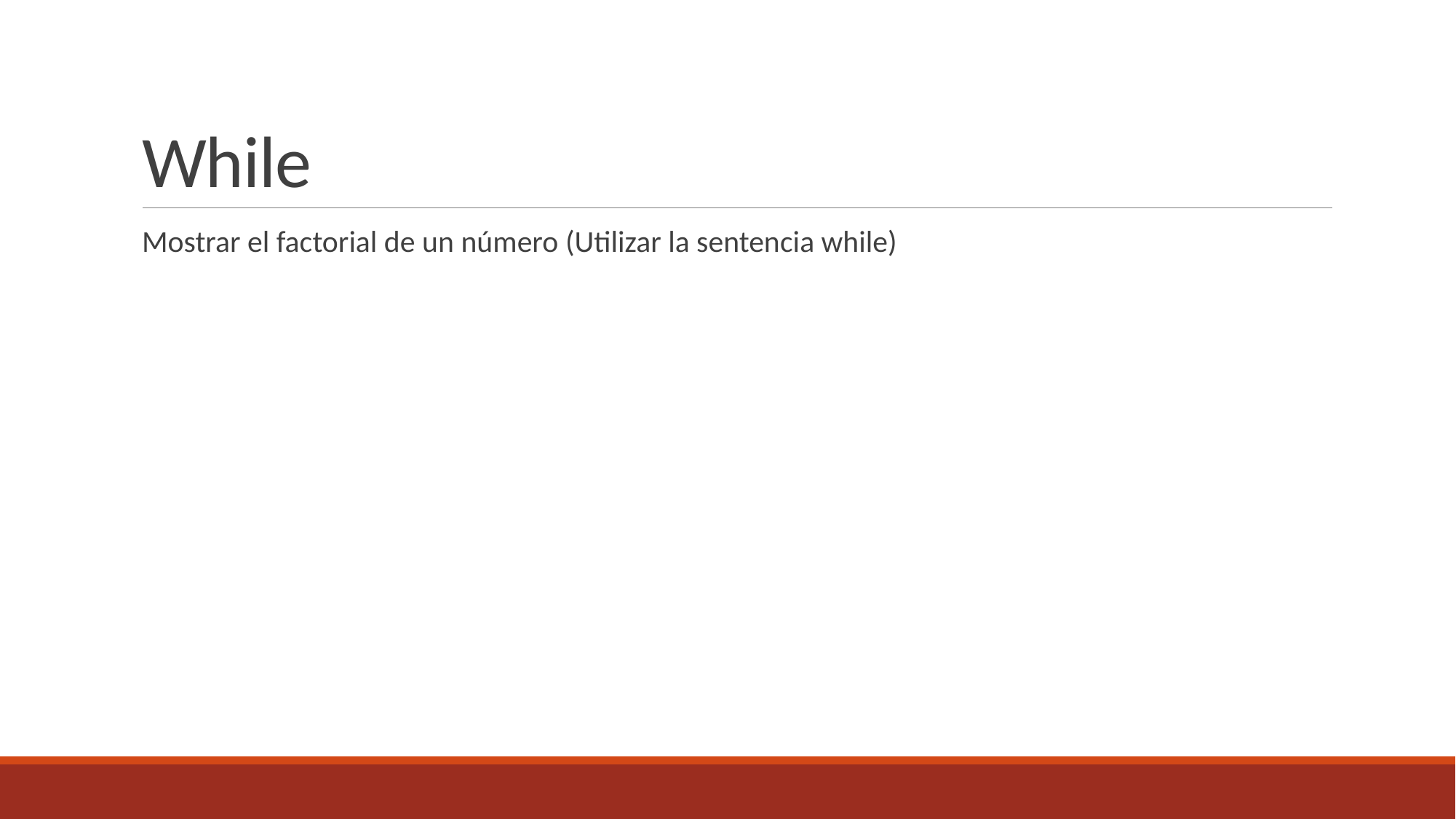

# While
Mostrar el factorial de un número (Utilizar la sentencia while)